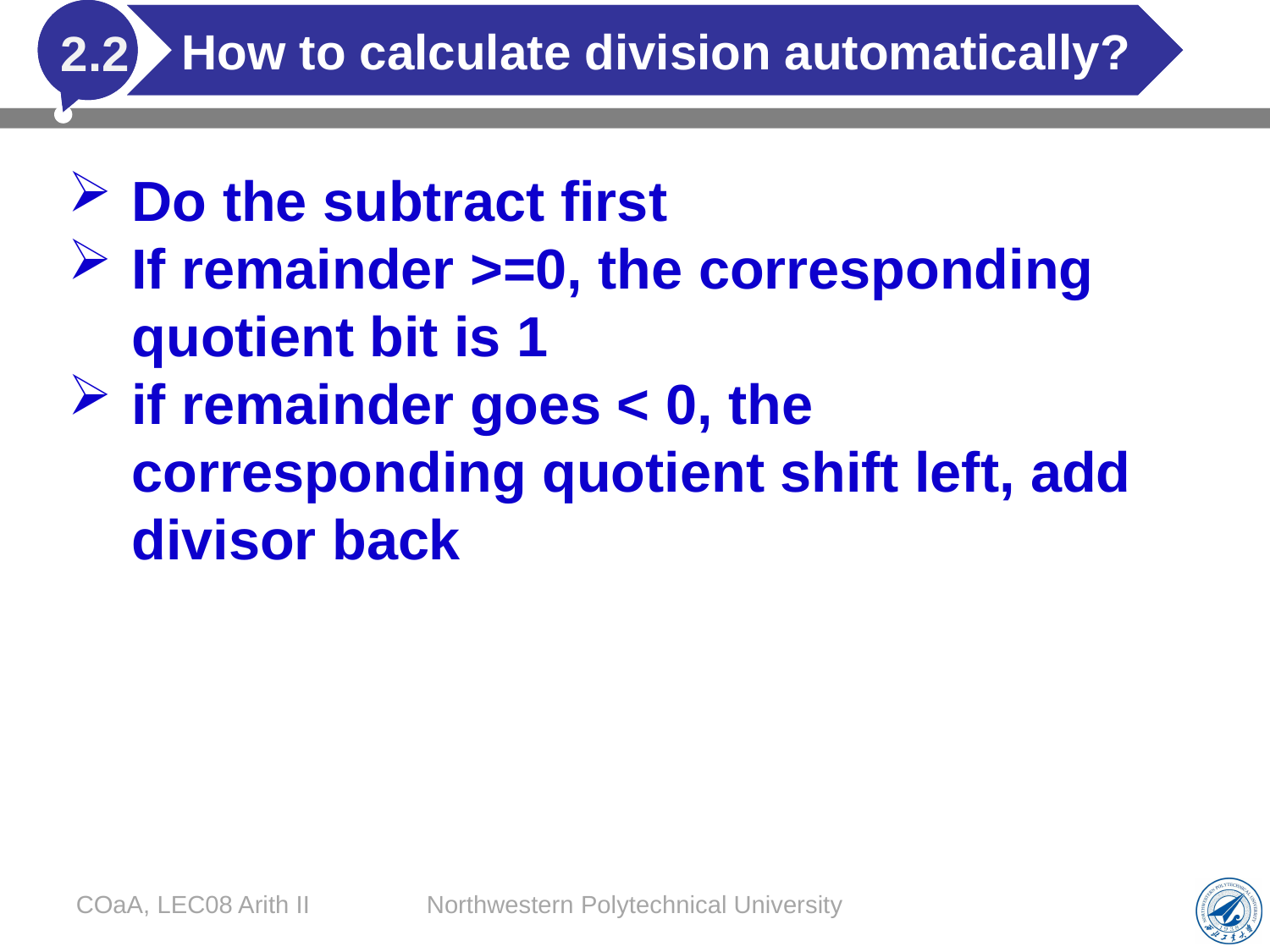

# How to calculate division automatically?
2.2
Do the subtract first
If remainder >=0, the corresponding quotient bit is 1
if remainder goes < 0, the corresponding quotient shift left, add divisor back
COaA, LEC08 Arith II
Northwestern Polytechnical University
34